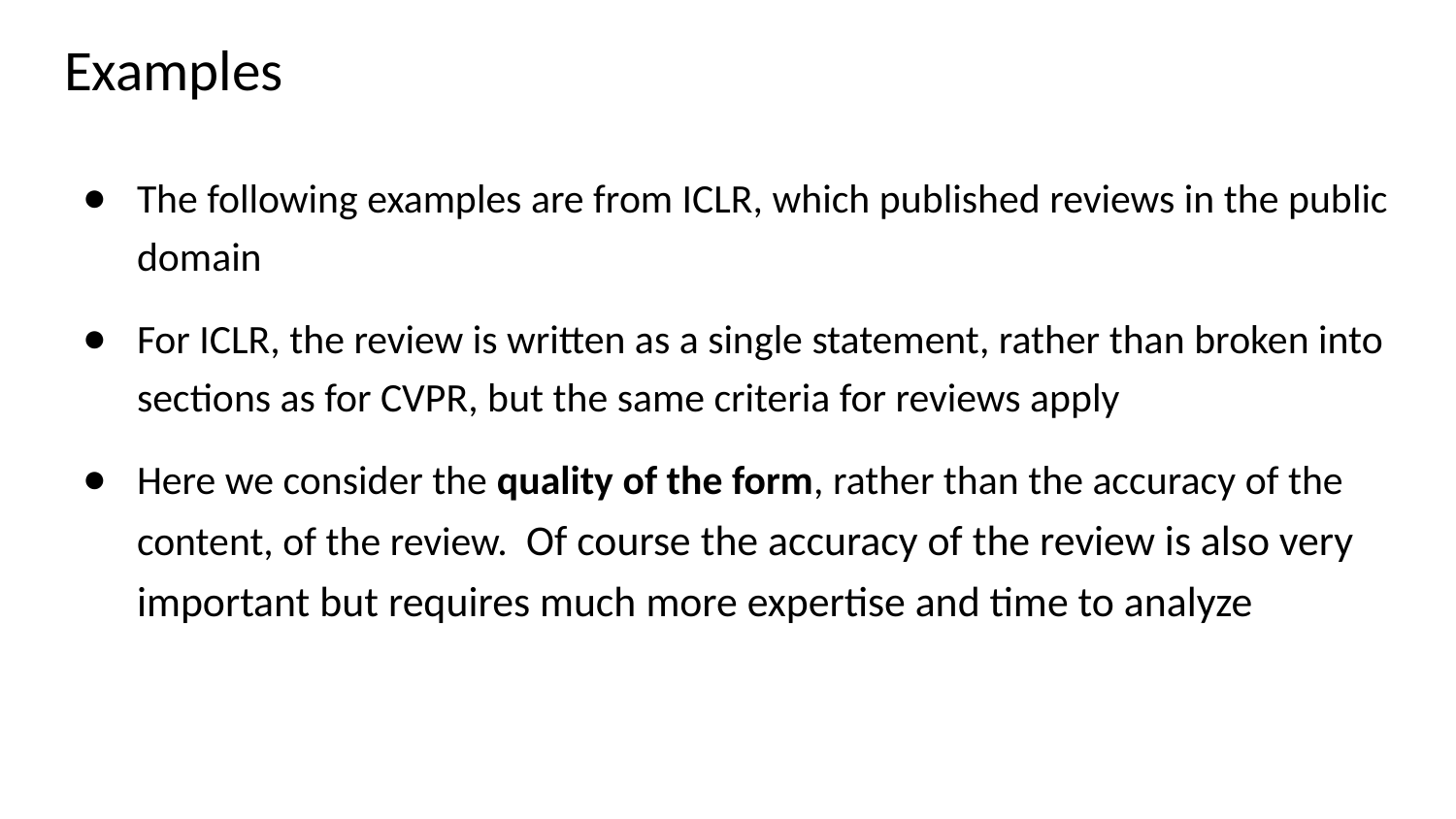

# Examples
The following examples are from ICLR, which published reviews in the public domain
For ICLR, the review is written as a single statement, rather than broken into sections as for CVPR, but the same criteria for reviews apply
Here we consider the quality of the form, rather than the accuracy of the content, of the review.  Of course the accuracy of the review is also very important but requires much more expertise and time to analyze